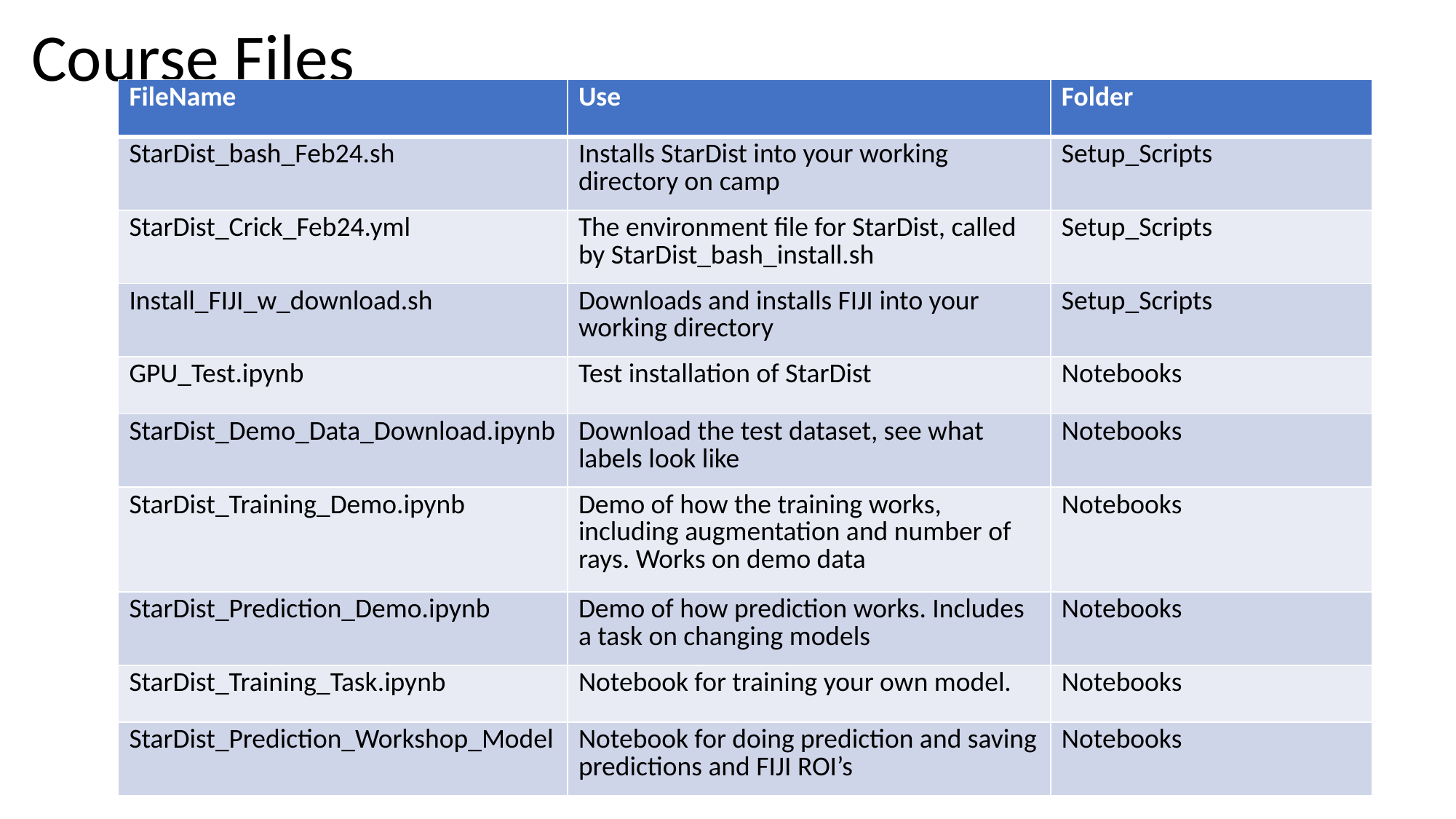

# Course Files
| FileName | Use | Folder |
| --- | --- | --- |
| StarDist\_bash\_Feb24.sh | Installs StarDist into your working directory on camp | Setup\_Scripts |
| StarDist\_Crick\_Feb24.yml | The environment file for StarDist, called by StarDist\_bash\_install.sh | Setup\_Scripts |
| Install\_FIJI\_w\_download.sh | Downloads and installs FIJI into your working directory | Setup\_Scripts |
| GPU\_Test.ipynb | Test installation of StarDist | Notebooks |
| StarDist\_Demo\_Data\_Download.ipynb | Download the test dataset, see what labels look like | Notebooks |
| StarDist\_Training\_Demo.ipynb | Demo of how the training works, including augmentation and number of rays. Works on demo data | Notebooks |
| StarDist\_Prediction\_Demo.ipynb | Demo of how prediction works. Includes a task on changing models | Notebooks |
| StarDist\_Training\_Task.ipynb | Notebook for training your own model. | Notebooks |
| StarDist\_Prediction\_Workshop\_Model | Notebook for doing prediction and saving predictions and FIJI ROI’s | Notebooks |